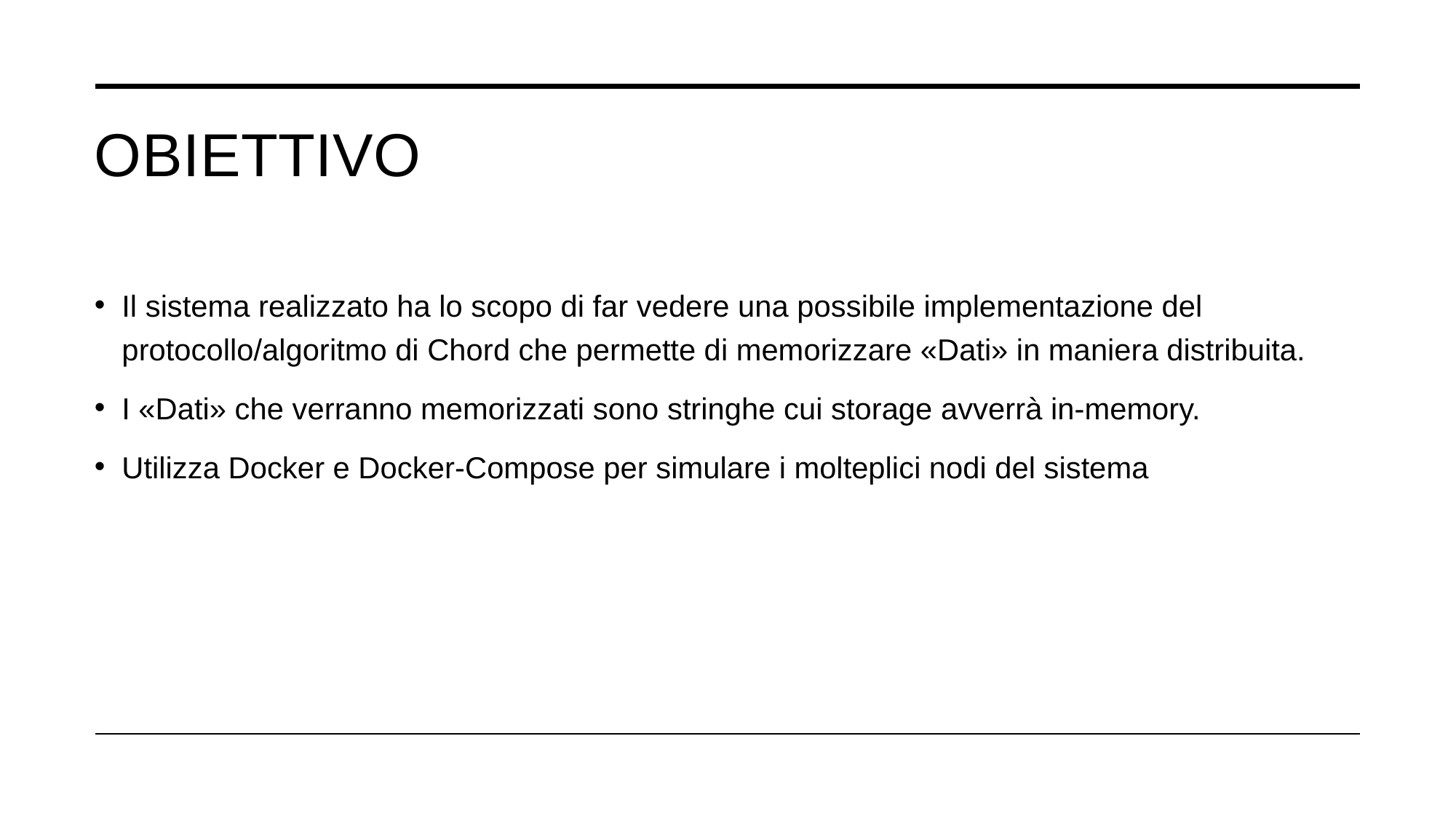

# Obiettivo
Il sistema realizzato ha lo scopo di far vedere una possibile implementazione del protocollo/algoritmo di Chord che permette di memorizzare «Dati» in maniera distribuita.
I «Dati» che verranno memorizzati sono stringhe cui storage avverrà in-memory.
Utilizza Docker e Docker-Compose per simulare i molteplici nodi del sistema